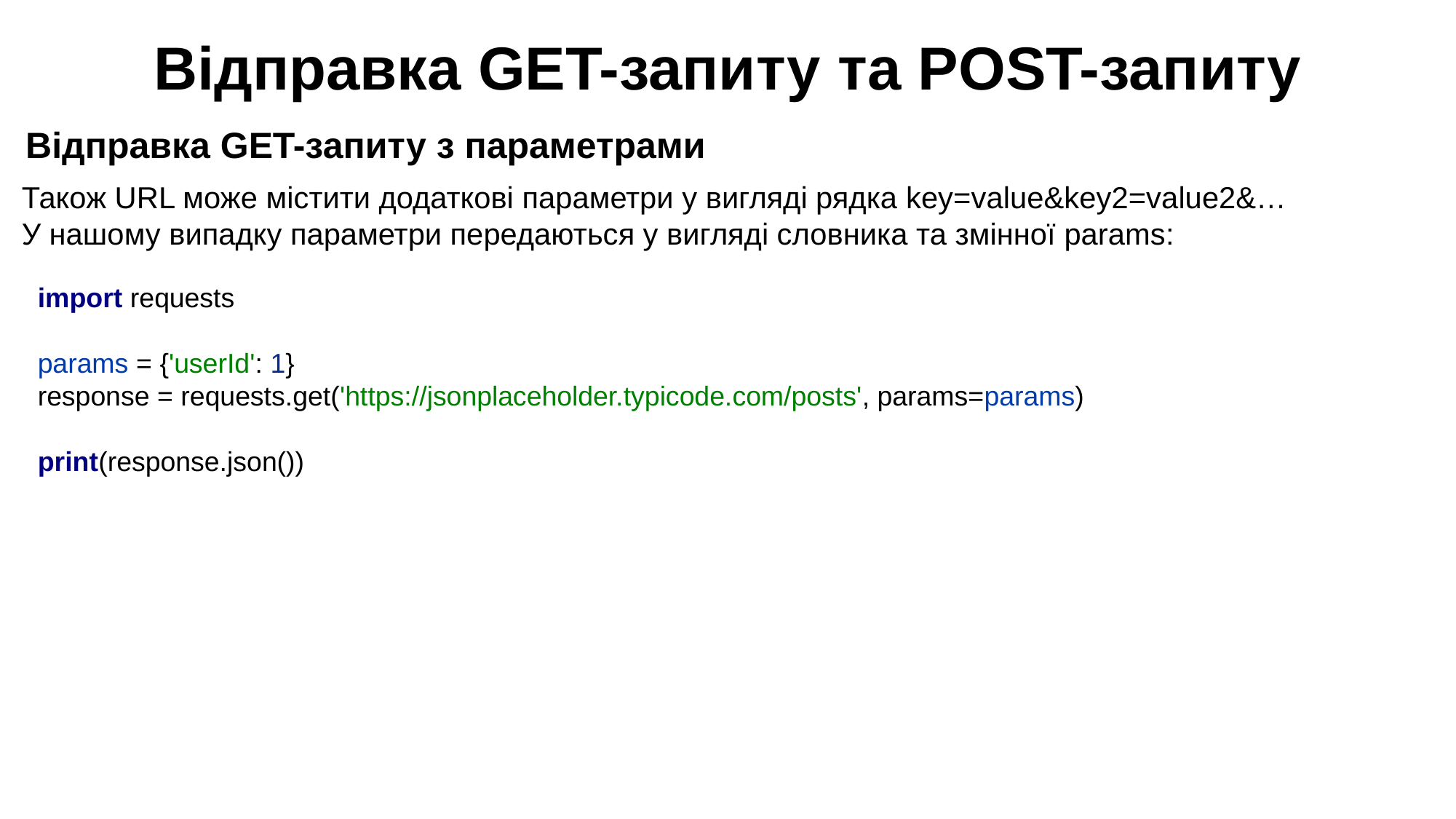

Відправка GET-запиту та POST-запиту
Відправка GET-запиту з параметрами
Також URL може містити додаткові параметри у вигляді рядка key=value&key2=value2&…
У нашому випадку параметри передаються у вигляді словника та змінної params:
import requests

params = {'userId': 1}
response = requests.get('https://jsonplaceholder.typicode.com/posts', params=params)

print(response.json())